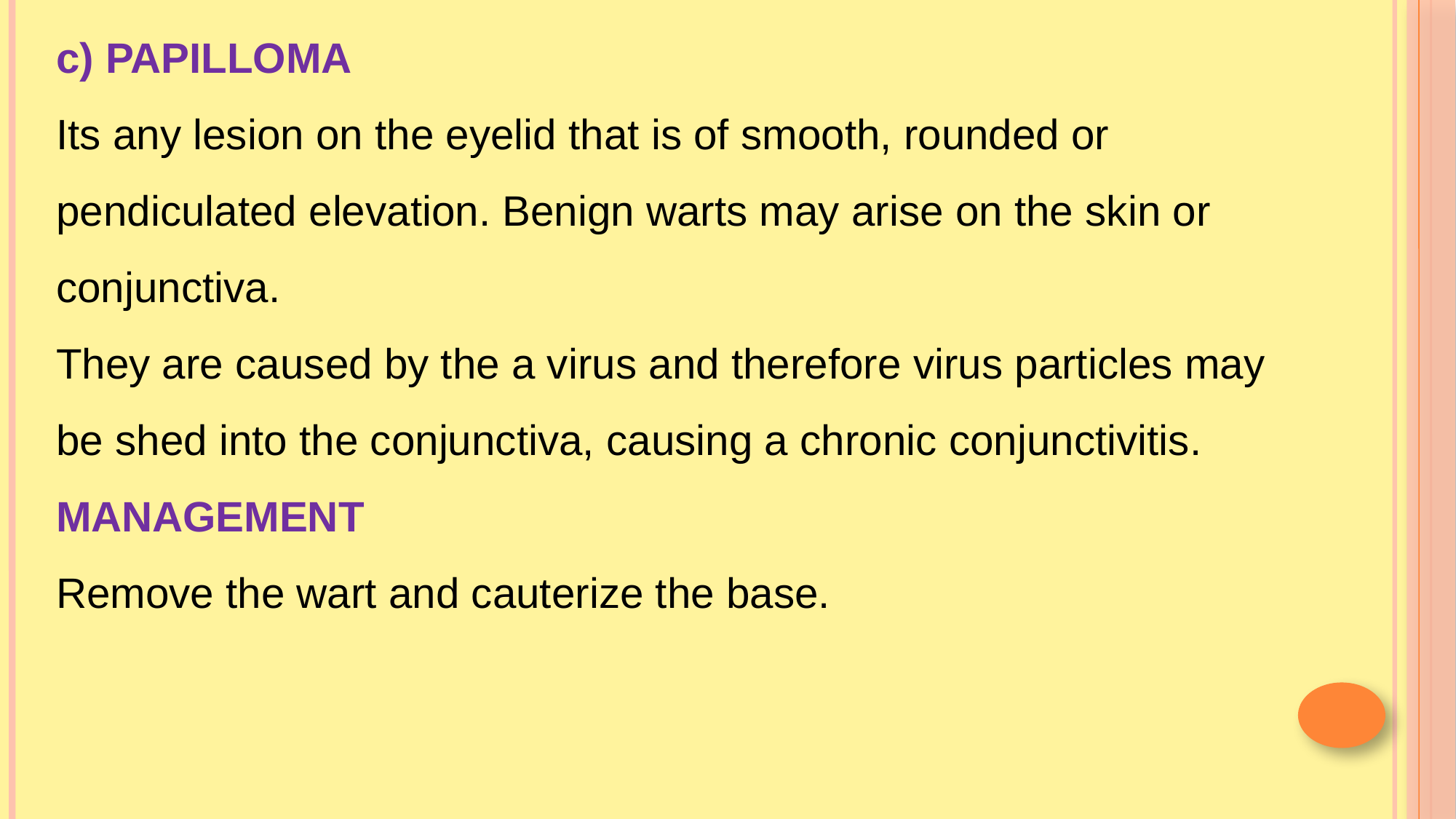

c) PAPILLOMA
Its any lesion on the eyelid that is of smooth, rounded or pendiculated elevation. Benign warts may arise on the skin or conjunctiva.
They are caused by the a virus and therefore virus particles may be shed into the conjunctiva, causing a chronic conjunctivitis.
MANAGEMENT
Remove the wart and cauterize the base.